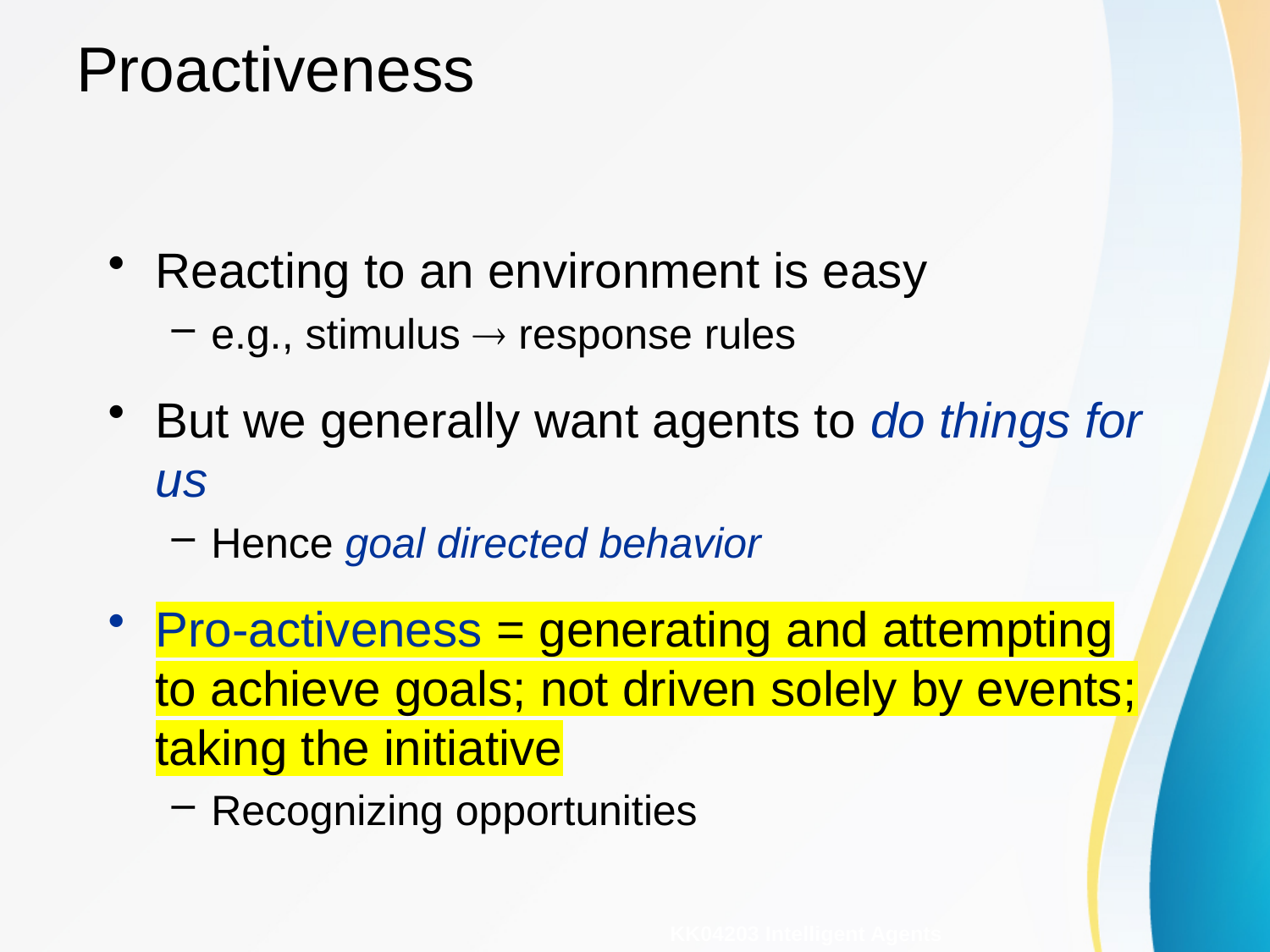

# Proactiveness
Reacting to an environment is easy
e.g., stimulus → response rules
But we generally want agents to do things for us
Hence goal directed behavior
Pro-activeness = generating and attempting to achieve goals; not driven solely by events; taking the initiative
Recognizing opportunities
KK04203 Intelligent Agents